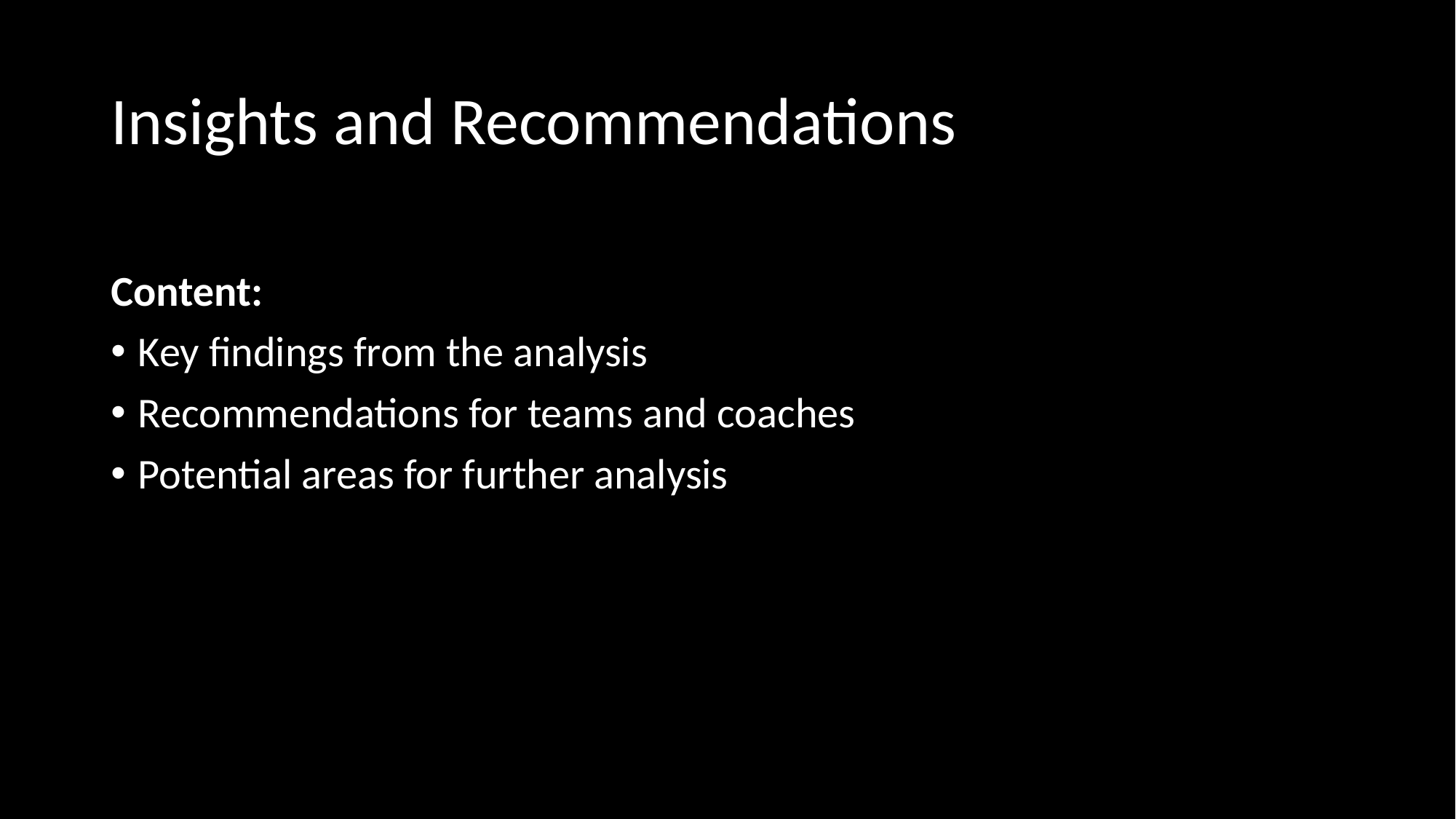

# Insights and Recommendations
Content:
Key findings from the analysis
Recommendations for teams and coaches
Potential areas for further analysis